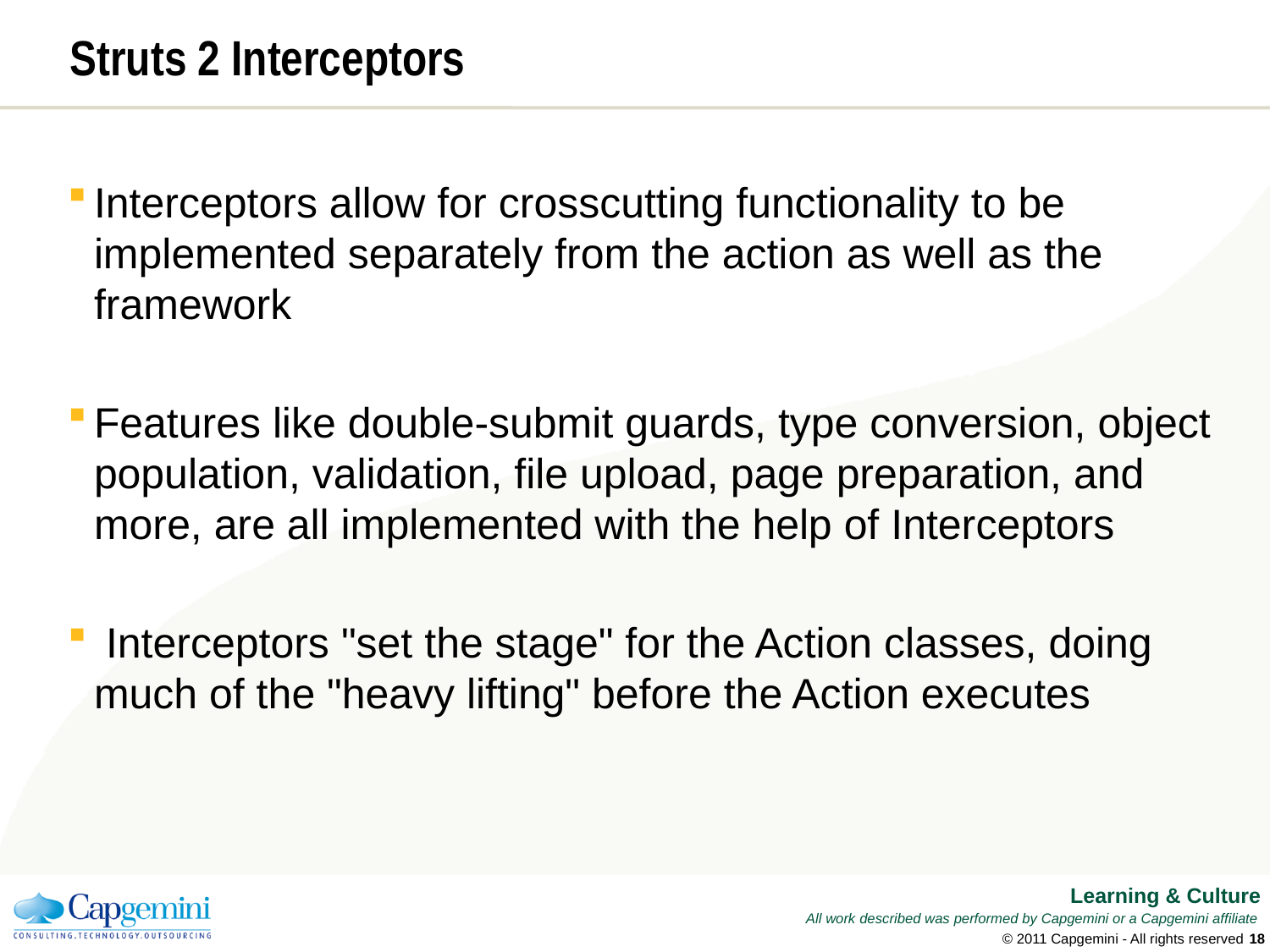

# Struts 2 Interceptors
Interceptors allow for crosscutting functionality to be implemented separately from the action as well as the framework

Features like double-submit guards, type conversion, object population, validation, file upload, page preparation, and more, are all implemented with the help of Interceptors

 Interceptors "set the stage" for the Action classes, doing much of the "heavy lifting" before the Action executes
© 2011 Capgemini - All rights reserved
18